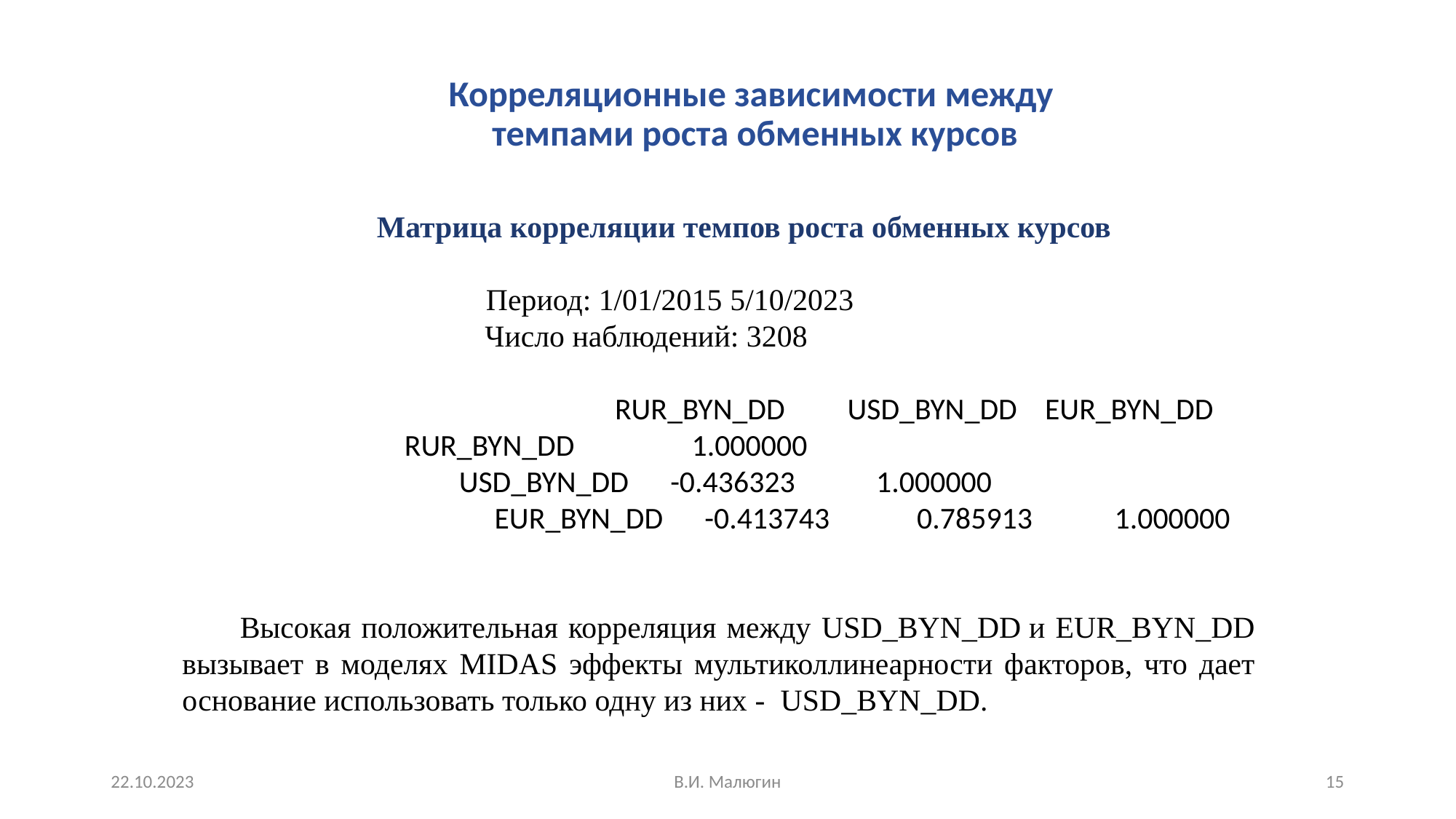

Корреляционные зависимости между
темпами роста обменных курсов
Матрица корреляции темпов роста обменных курсов
Период: 1/01/2015 5/10/2023
       Число наблюдений: 3208

	                          RUR_BYN_DD         USD_BYN_DD    EUR_BYN_DD
    RUR_BYN_DD 	    1.000000
    USD_BYN_DD      -0.436323	       1.000000
                    EUR_BYN_DD      -0.413743	        0.785913	     1.000000
      Высокая положительная корреляция между USD_BYN_DD и EUR_BYN_DD вызывает в моделях MIDAS эффекты мультиколлинеарности факторов, что дает основание использовать только одну из них -  USD_BYN_DD.
22.10.2023
В.И. Малюгин
15